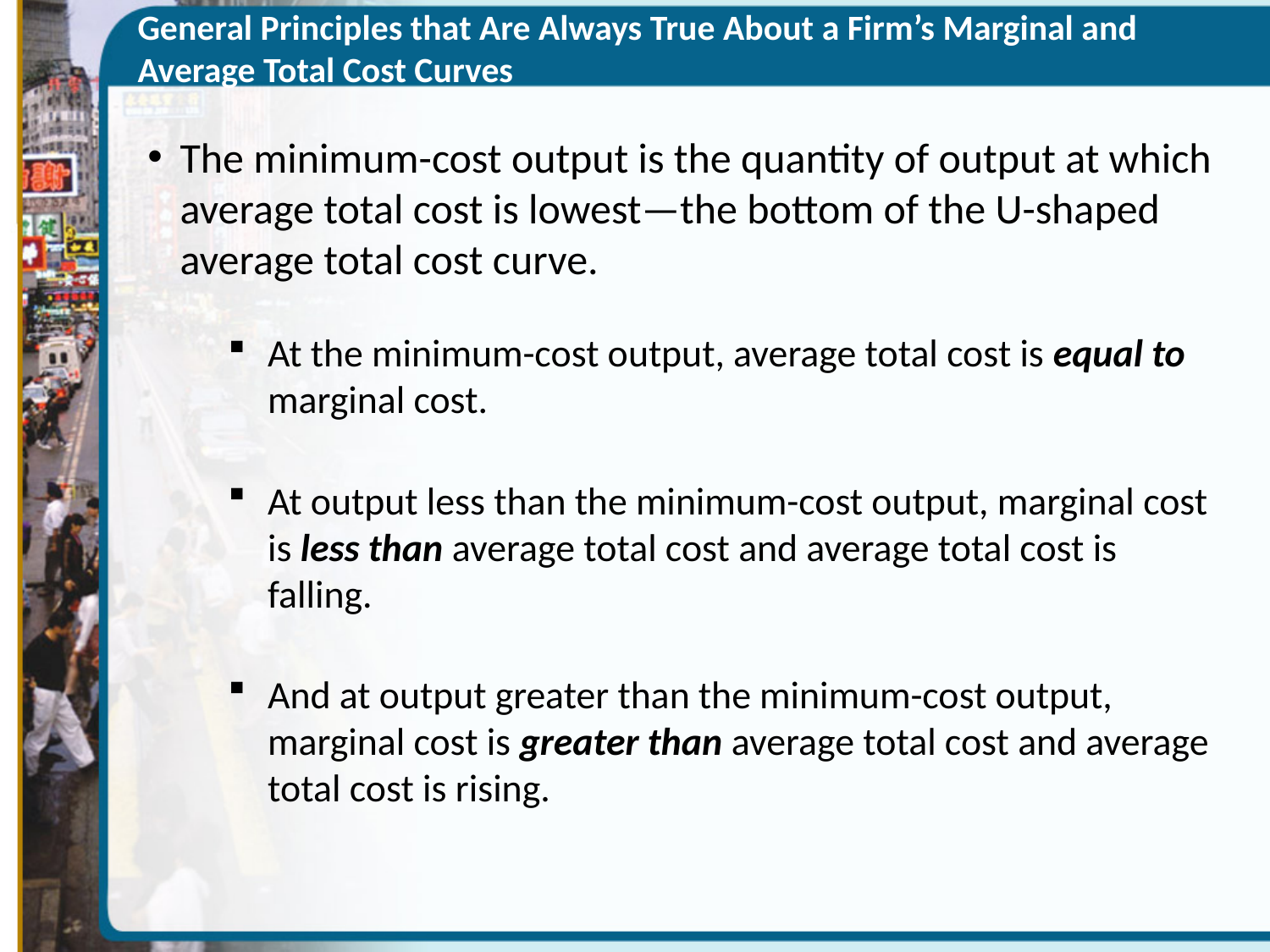

General Principles that Are Always True About a Firm’s Marginal and Average Total Cost Curves
The minimum-cost output is the quantity of output at which average total cost is lowest—the bottom of the U-shaped average total cost curve.
At the minimum-cost output, average total cost is equal to marginal cost.
At output less than the minimum-cost output, marginal cost is less than average total cost and average total cost is falling.
And at output greater than the minimum-cost output, marginal cost is greater than average total cost and average total cost is rising.